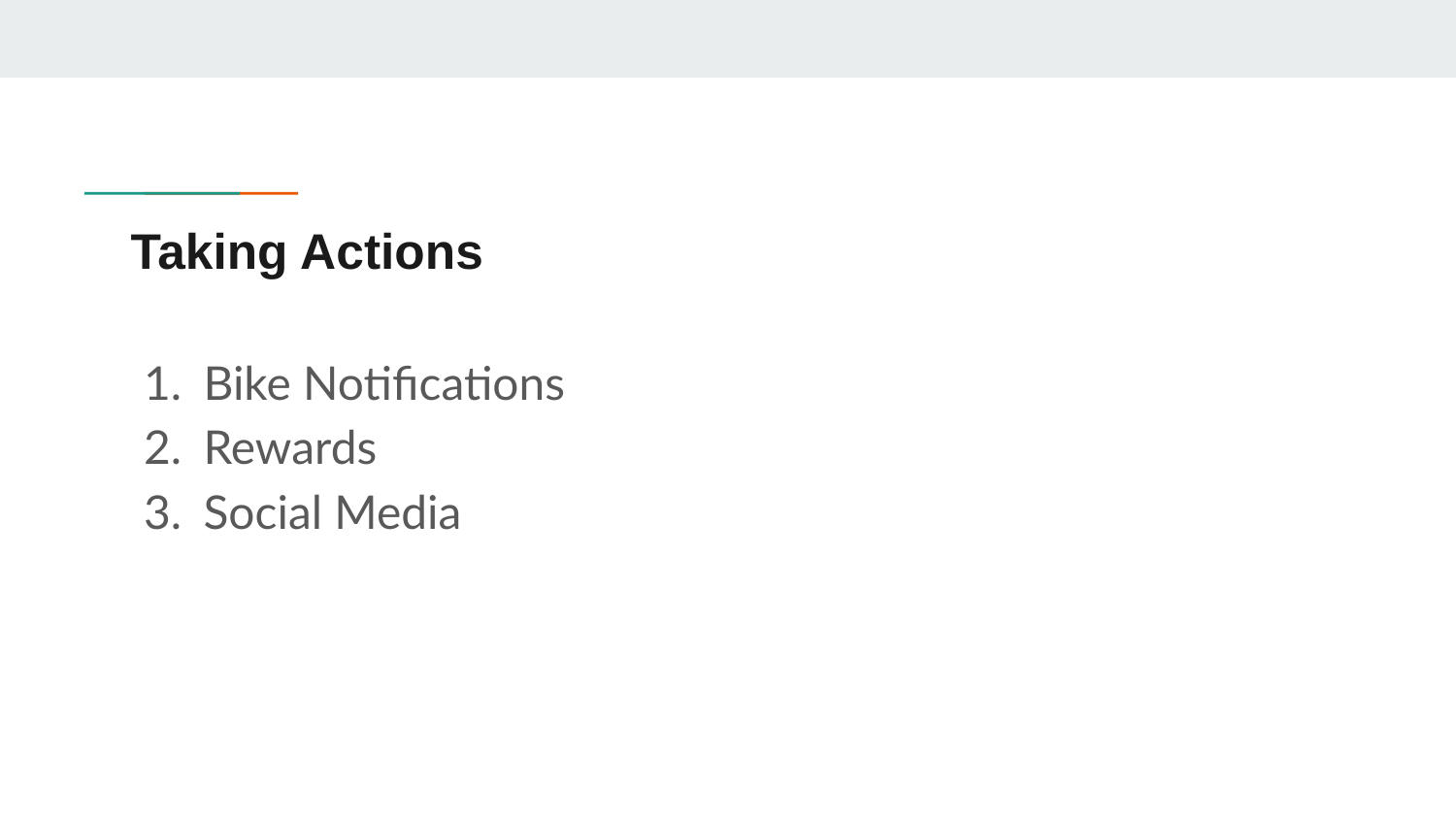

# Taking Actions
Bike Notifications
Rewards
Social Media